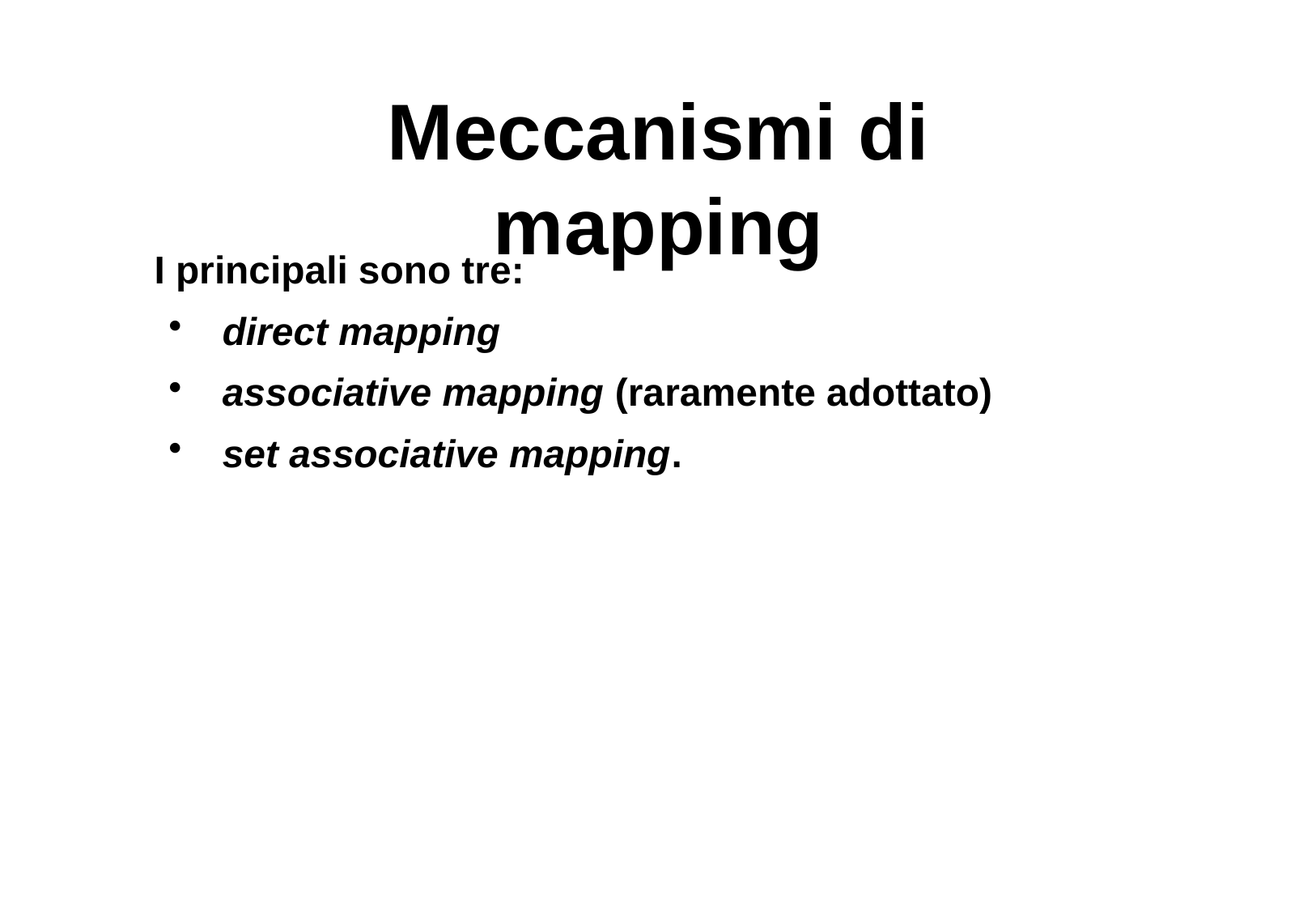

# Meccanismi di mapping
I principali sono tre:
 direct mapping
 associative mapping (raramente adottato)
 set associative mapping.